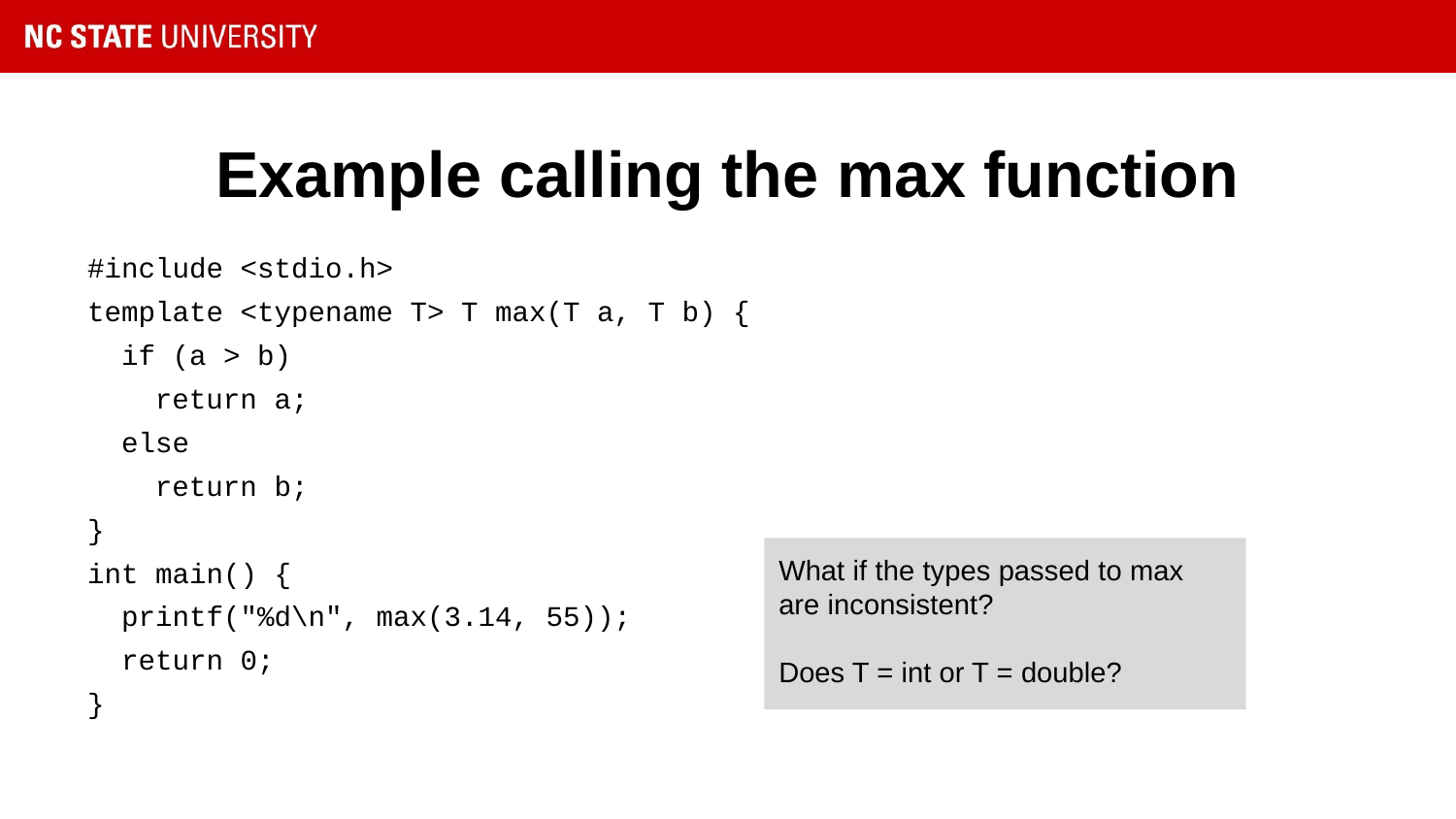

# Example calling the max function
#include <stdio.h>
template <typename T> T max(T a, T b) {
  if (a > b)
    return a;
  else
    return b;
}
int main() {
  printf("%d\n", max(3.14, 55));
  return 0;
}
What if the types passed to max are inconsistent?

Does T = int or T = double?